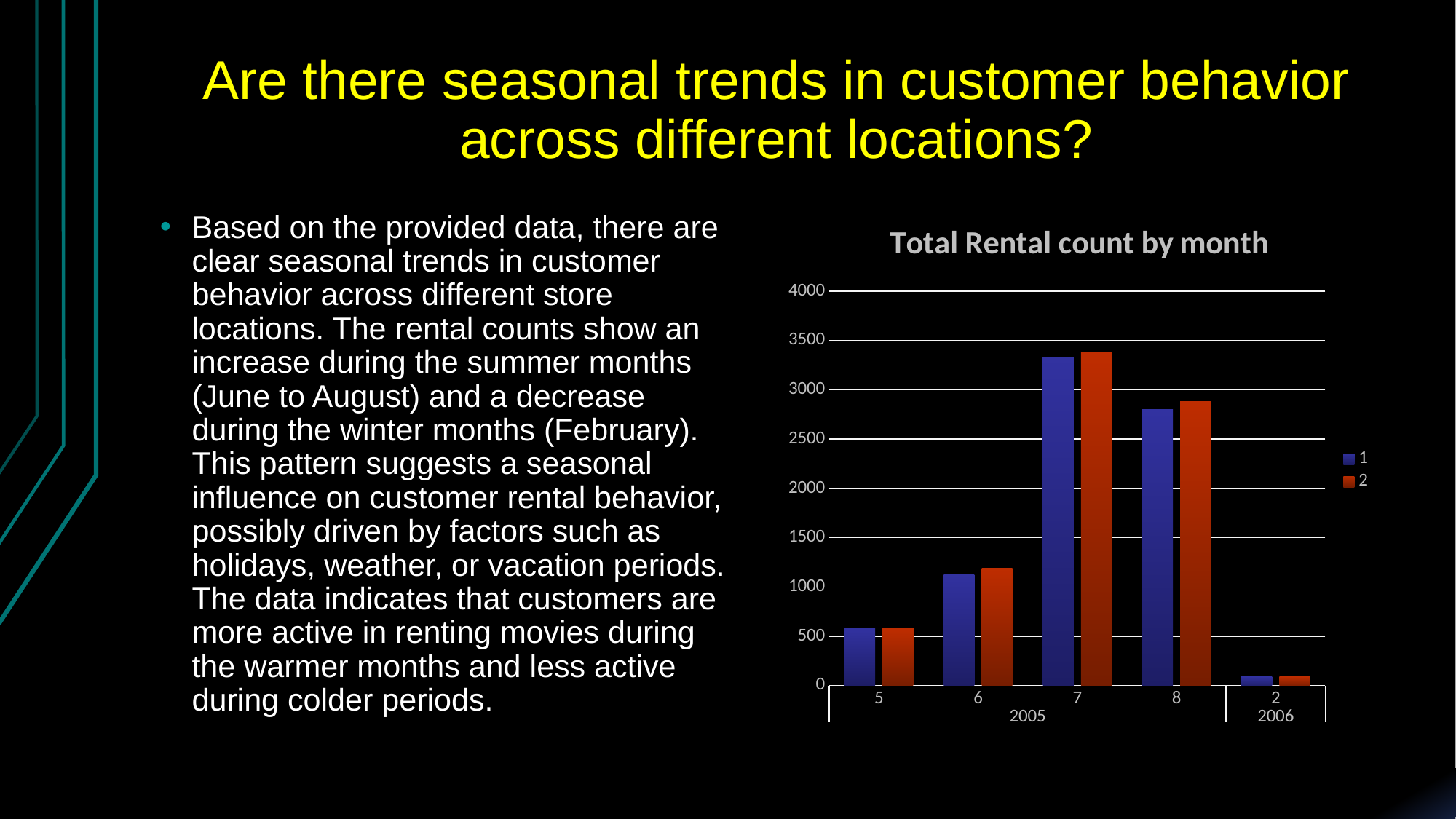

# Are there seasonal trends in customer behavior across different locations?

### Chart: Total Rental count by month

| Category | 1 | 2 |
|---|---|---|
| 5 | 575.0 | 581.0 |
| 6 | 1121.0 | 1190.0 |
| 7 | 3334.0 | 3375.0 |
| 8 | 2801.0 | 2885.0 |
| 2 | 92.0 | 90.0 |
Based on the provided data, there are clear seasonal trends in customer behavior across different store locations. The rental counts show an increase during the summer months (June to August) and a decrease during the winter months (February). This pattern suggests a seasonal influence on customer rental behavior, possibly driven by factors such as holidays, weather, or vacation periods. The data indicates that customers are more active in renting movies during the warmer months and less active during colder periods.